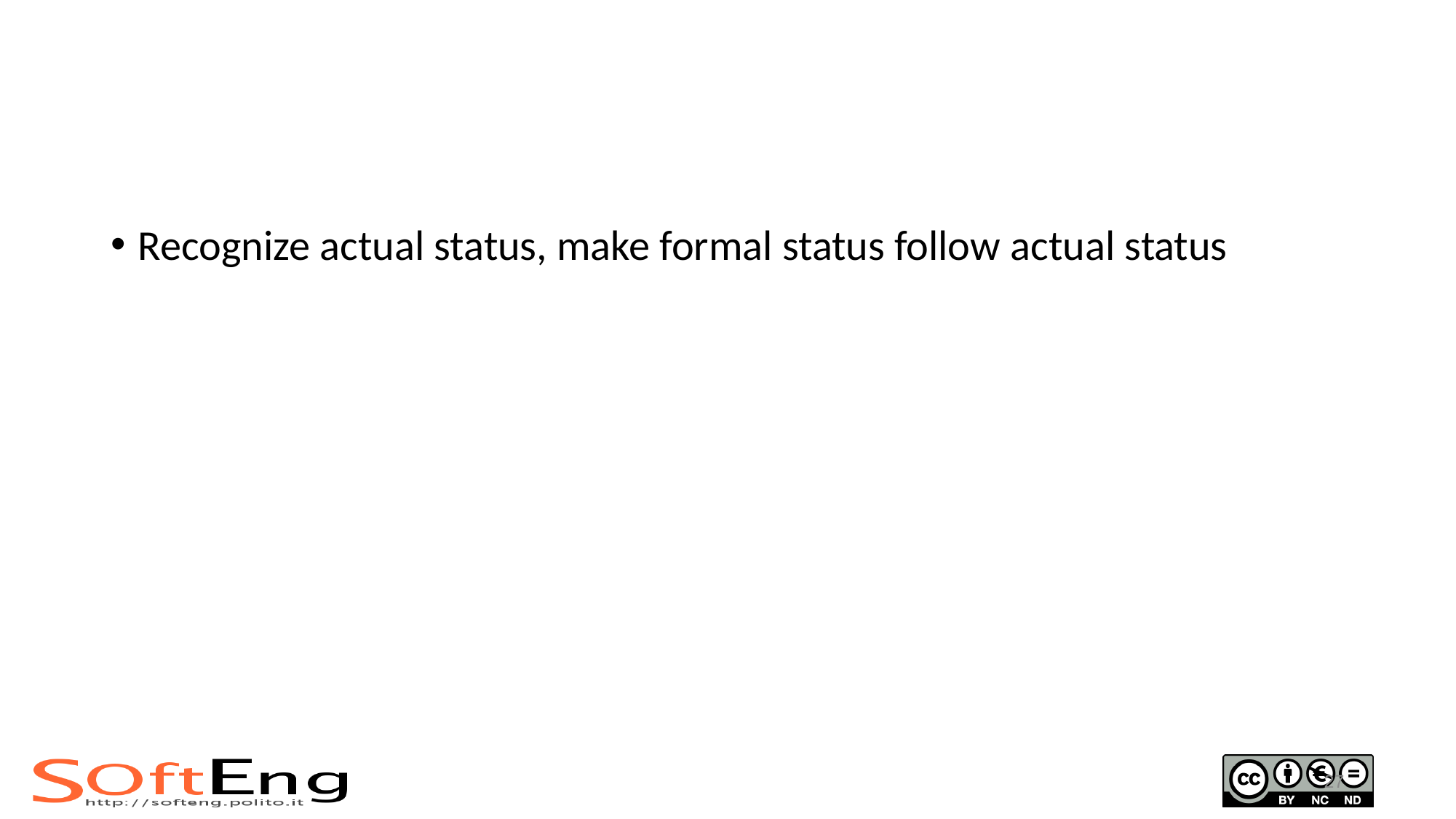

#
Recognize actual status, make formal status follow actual status
27